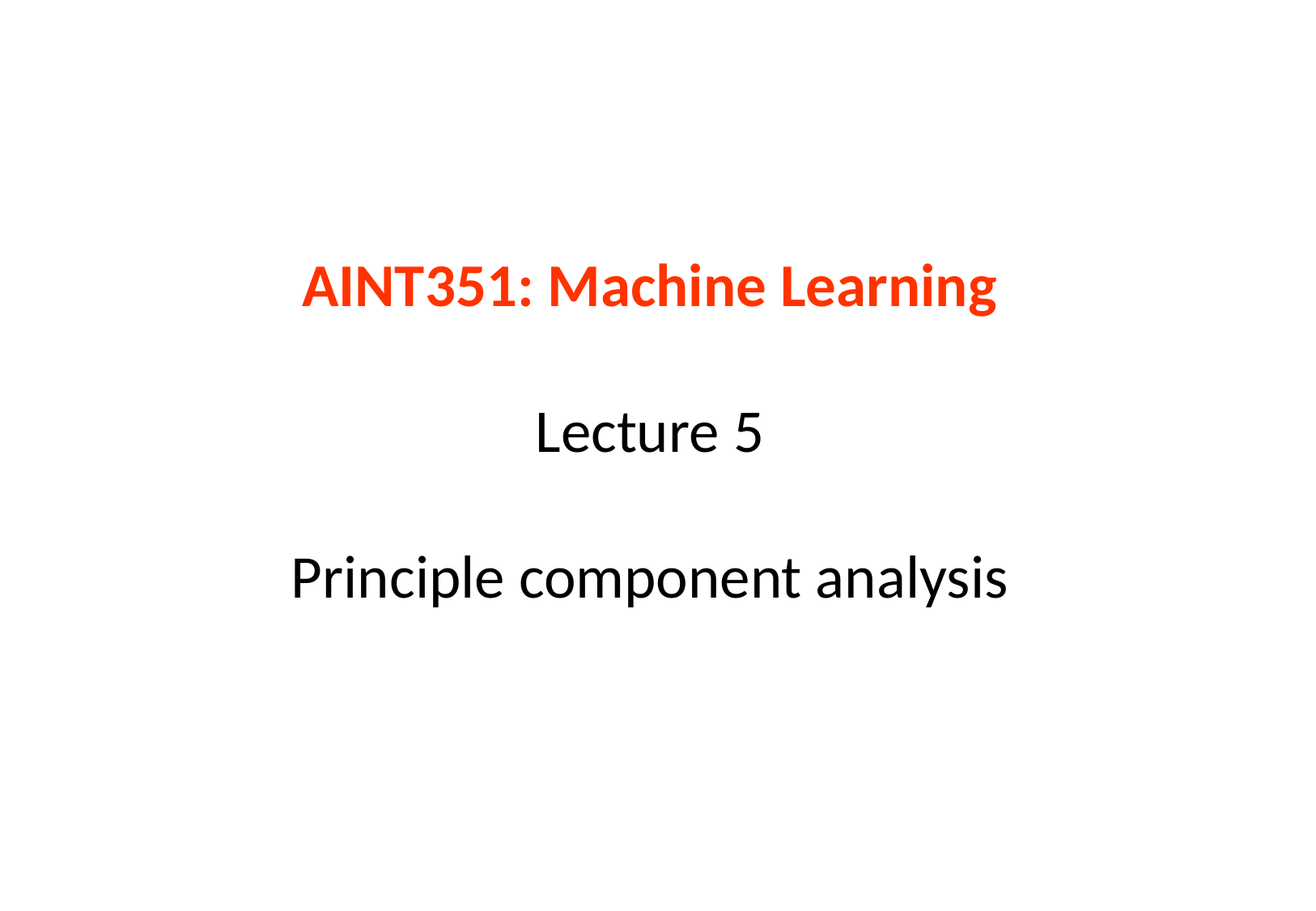

# AINT351: Machine Learning Lecture 5 Principle component analysis